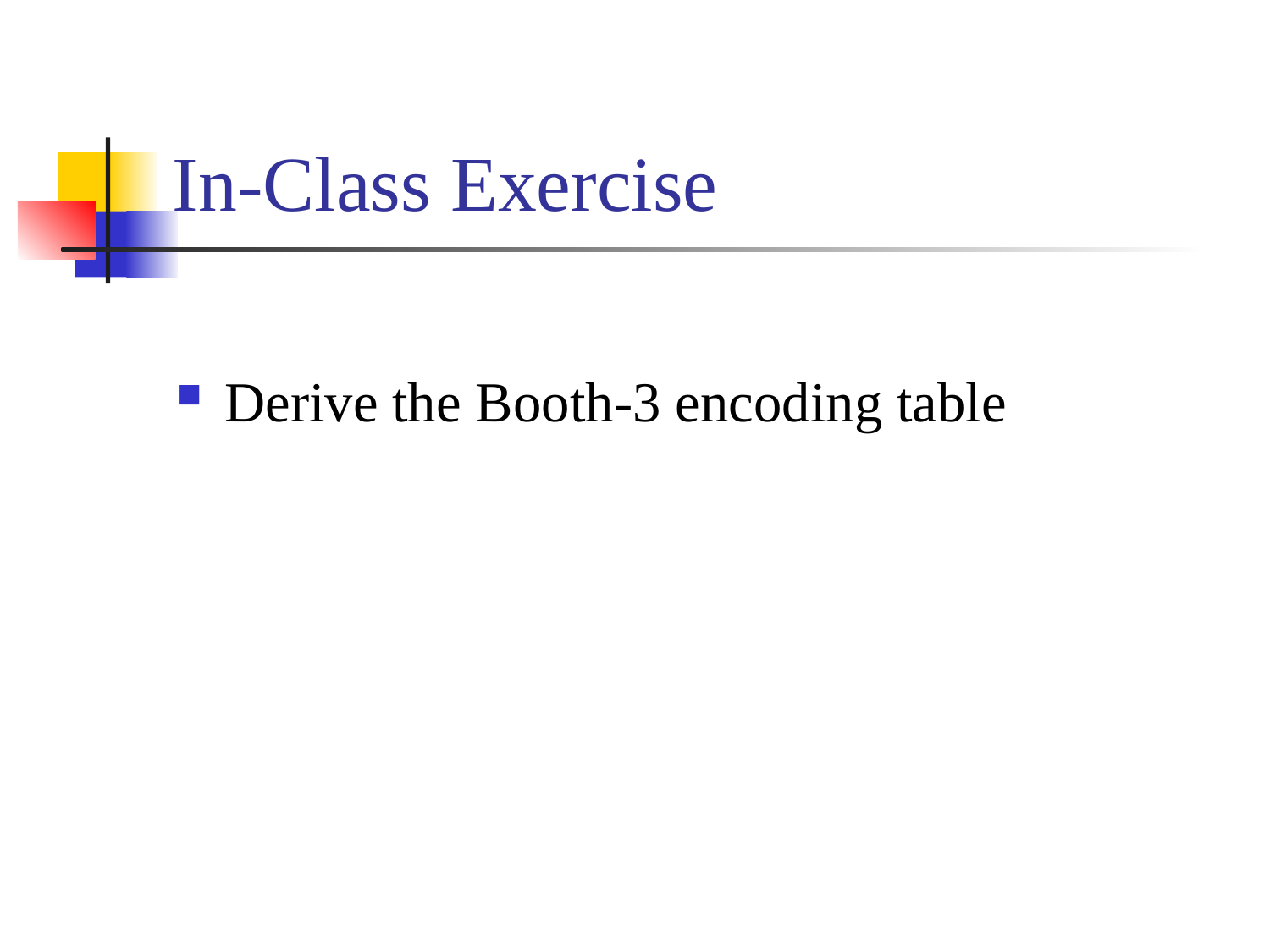

# In-Class Exercise

Derive the Booth-3 encoding table